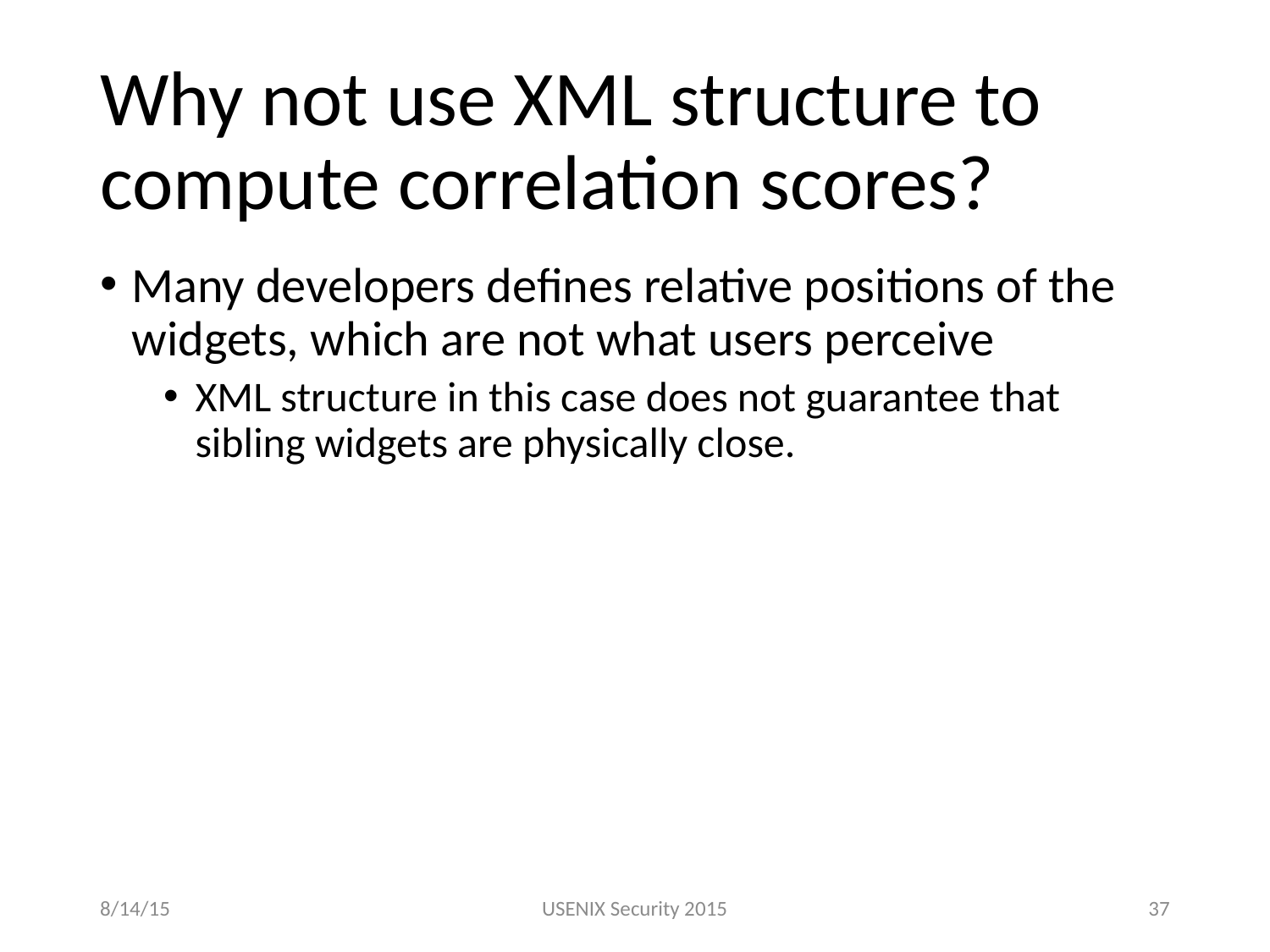

# Why not use XML structure to compute correlation scores?
Many developers defines relative positions of the widgets, which are not what users perceive
XML structure in this case does not guarantee that sibling widgets are physically close.
8/14/15
USENIX Security 2015
37